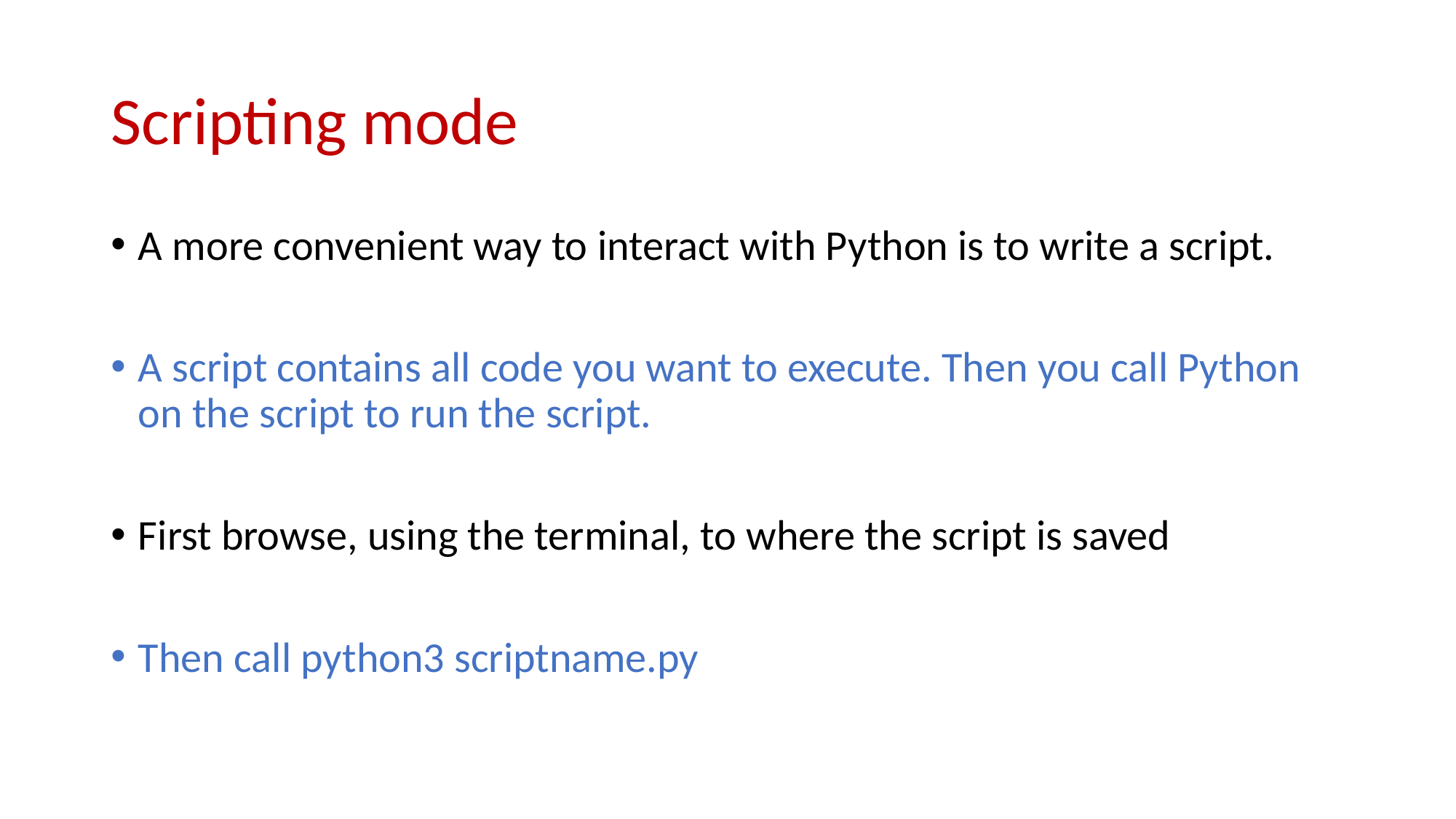

# Scripting mode
A more convenient way to interact with Python is to write a script.

A script contains all code you want to execute. Then you call Python on the script to run the script.

First browse, using the terminal, to where the script is saved

Then call python3 scriptname.py